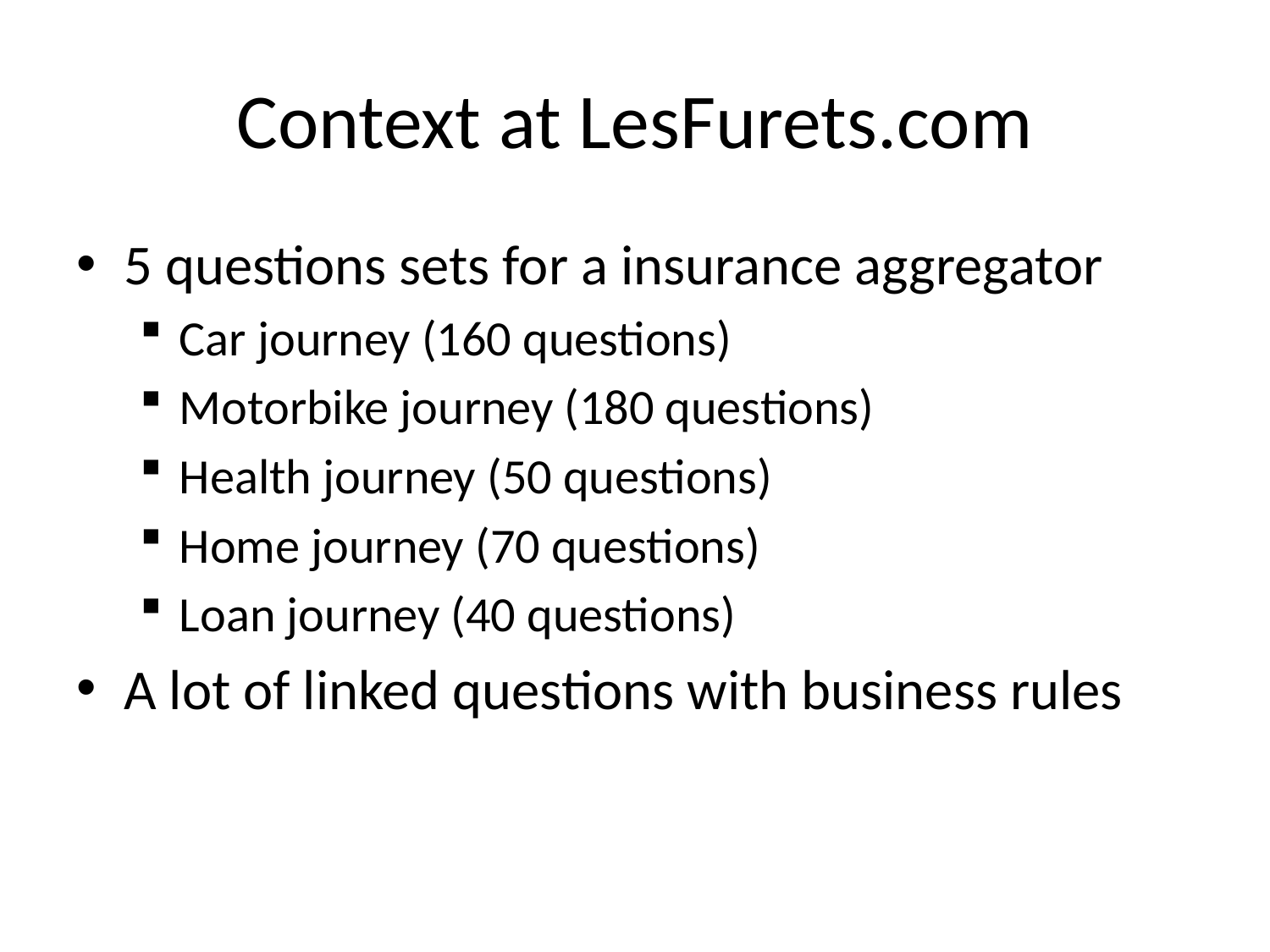

# Context at LesFurets.com
5 questions sets for a insurance aggregator
Car journey (160 questions)
Motorbike journey (180 questions)
Health journey (50 questions)
Home journey (70 questions)
Loan journey (40 questions)
A lot of linked questions with business rules